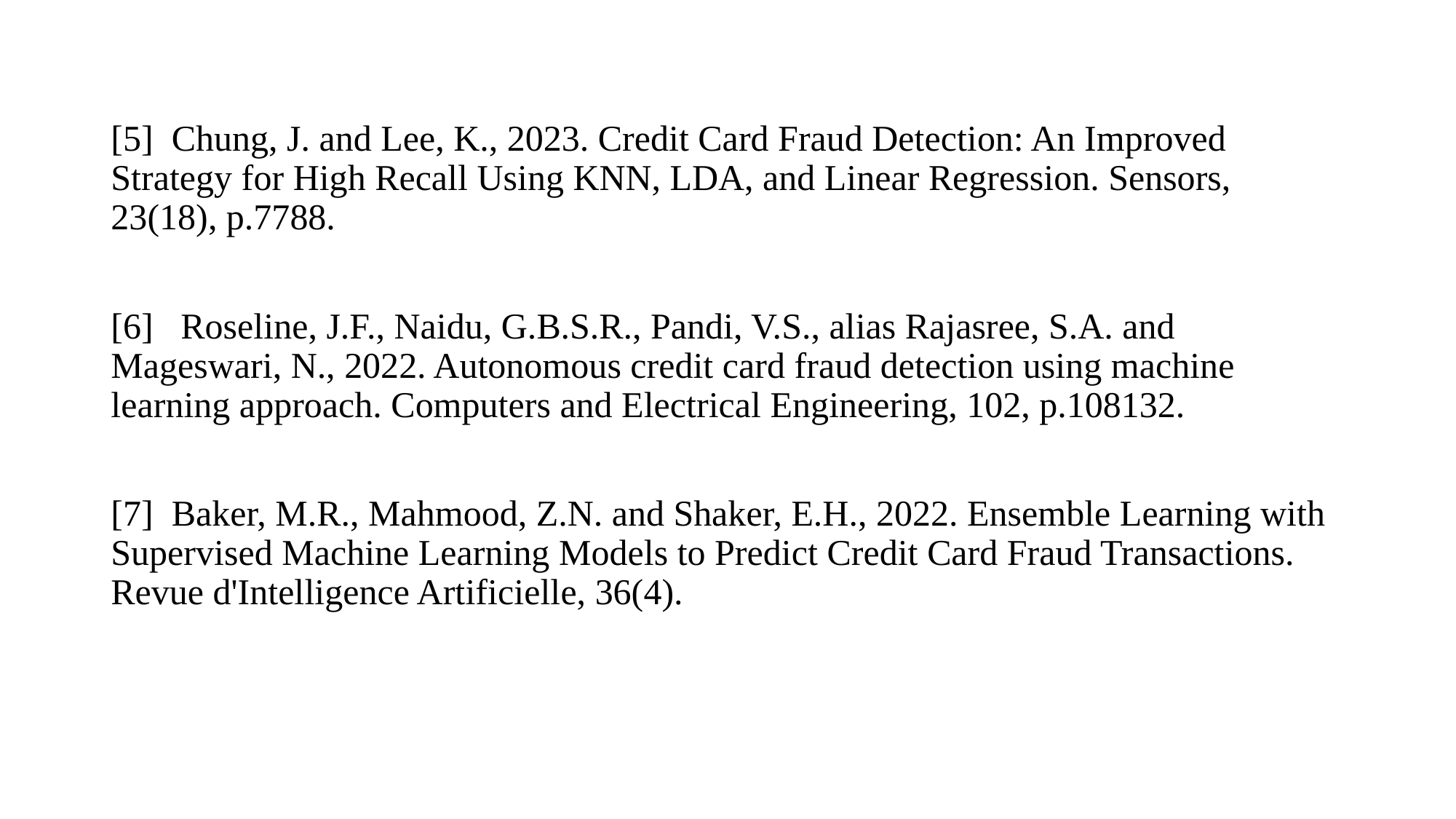

[5]  Chung, J. and Lee, K., 2023. Credit Card Fraud Detection: An Improved Strategy for High Recall Using KNN, LDA, and Linear Regression. Sensors, 23(18), p.7788.

[6]   Roseline, J.F., Naidu, G.B.S.R., Pandi, V.S., alias Rajasree, S.A. and Mageswari, N., 2022. Autonomous credit card fraud detection using machine learning approach. Computers and Electrical Engineering, 102, p.108132.

[7]  Baker, M.R., Mahmood, Z.N. and Shaker, E.H., 2022. Ensemble Learning with Supervised Machine Learning Models to Predict Credit Card Fraud Transactions. Revue d'Intelligence Artificielle, 36(4).